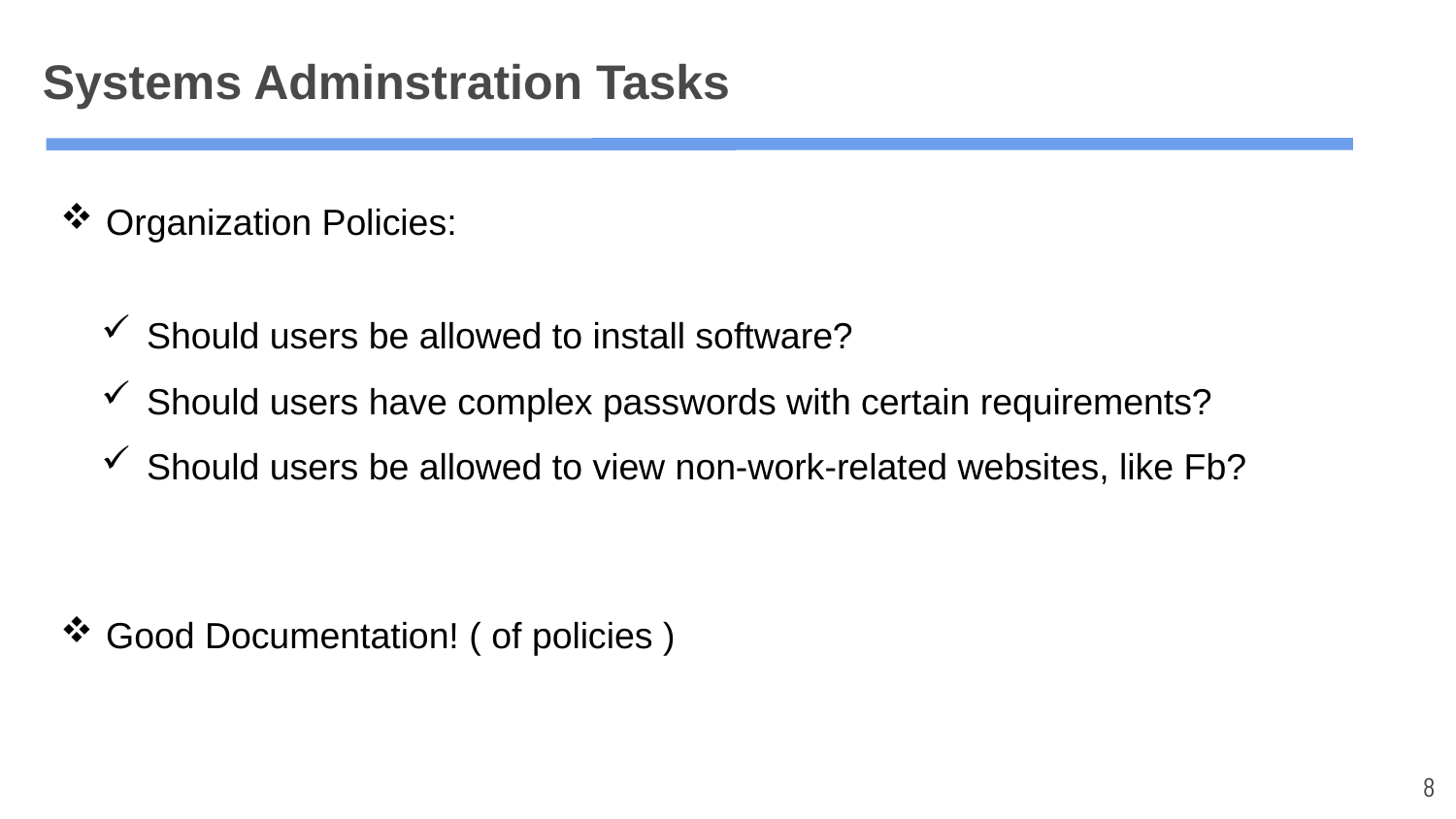

Systems Adminstration Tasks
Organization Policies:

Should users be allowed to install software?
Should users have complex passwords with certain requirements?
Should users be allowed to view non-work-related websites, like Fb?
Good Documentation! ( of policies )

8